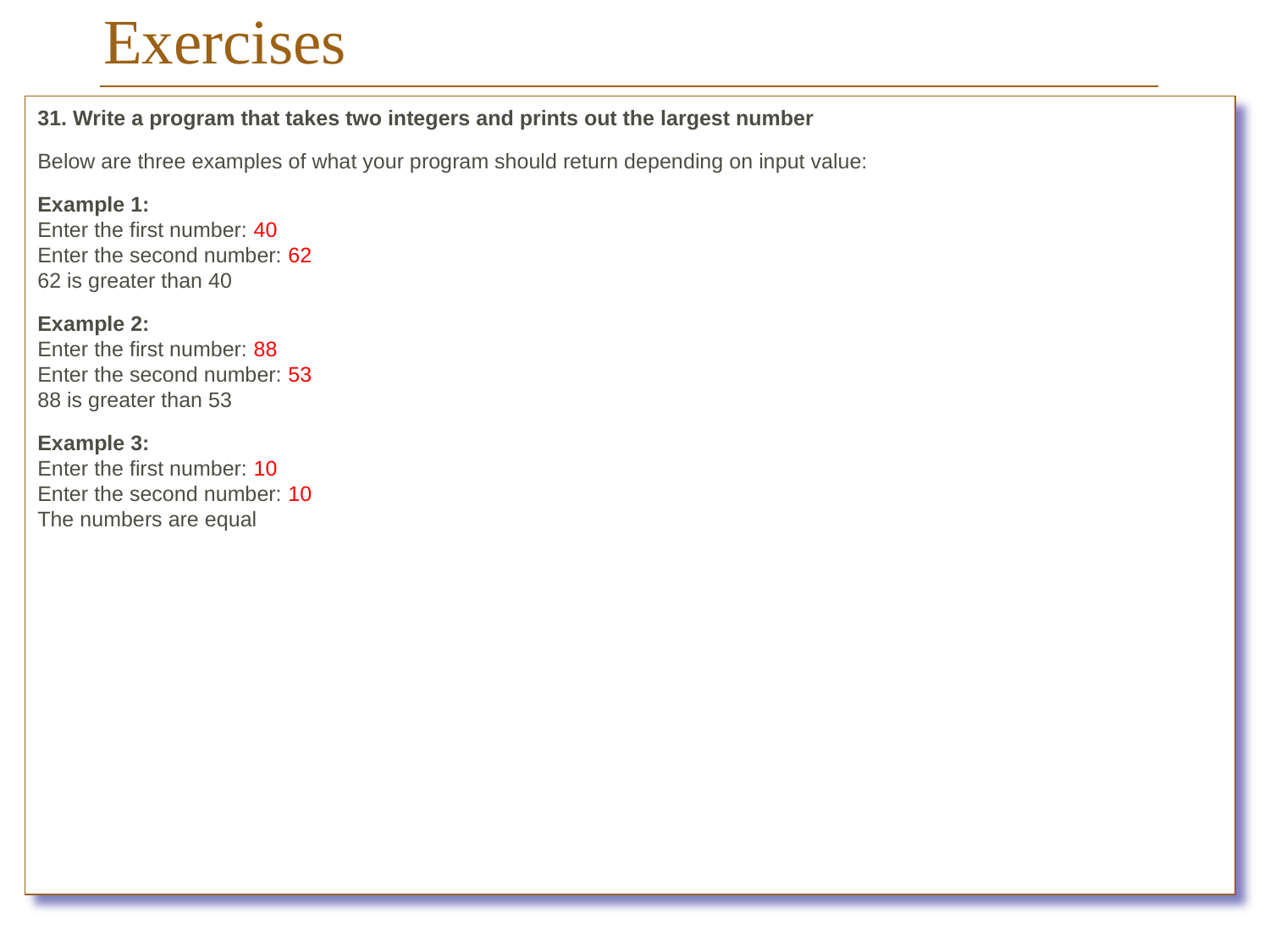

# Exercises
31. Write a program that takes two integers and prints out the largest number
Below are three examples of what your program should return depending on input value:
Example 1:
Enter the first number: 40
Enter the second number: 62
62 is greater than 40
Example 2:
Enter the first number: 88
Enter the second number: 53
88 is greater than 53
Example 3:
Enter the first number: 10
Enter the second number: 10
The numbers are equal